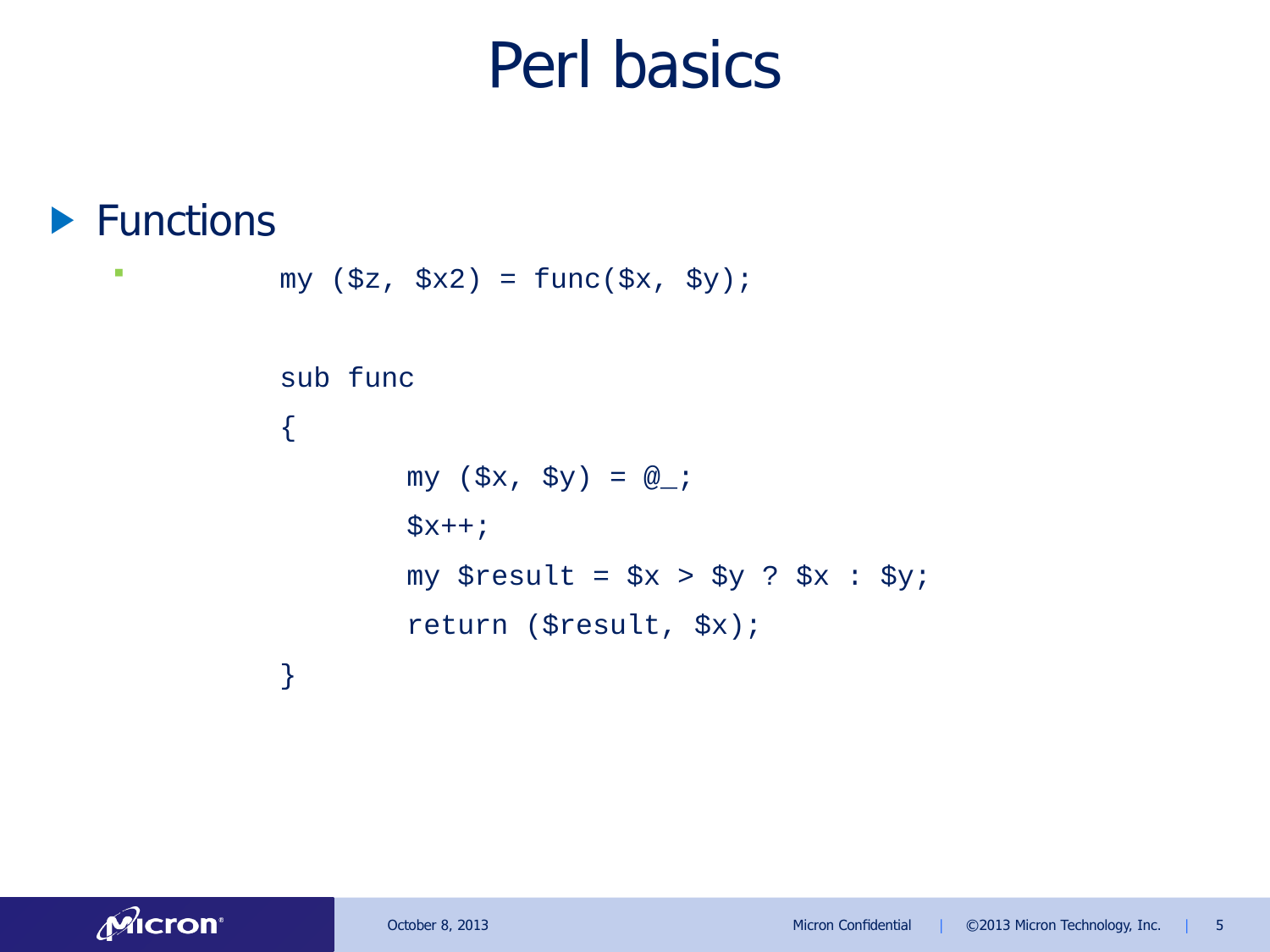

# Perl basics
Functions
	my ($z, $x2) = func($x, $y);

		sub func
		{
			my ($x, $y) = @_;
			$x++;
			my $result = $x > $y ? $x : $y;
			return ($result, $x);
		}
October 8, 2013